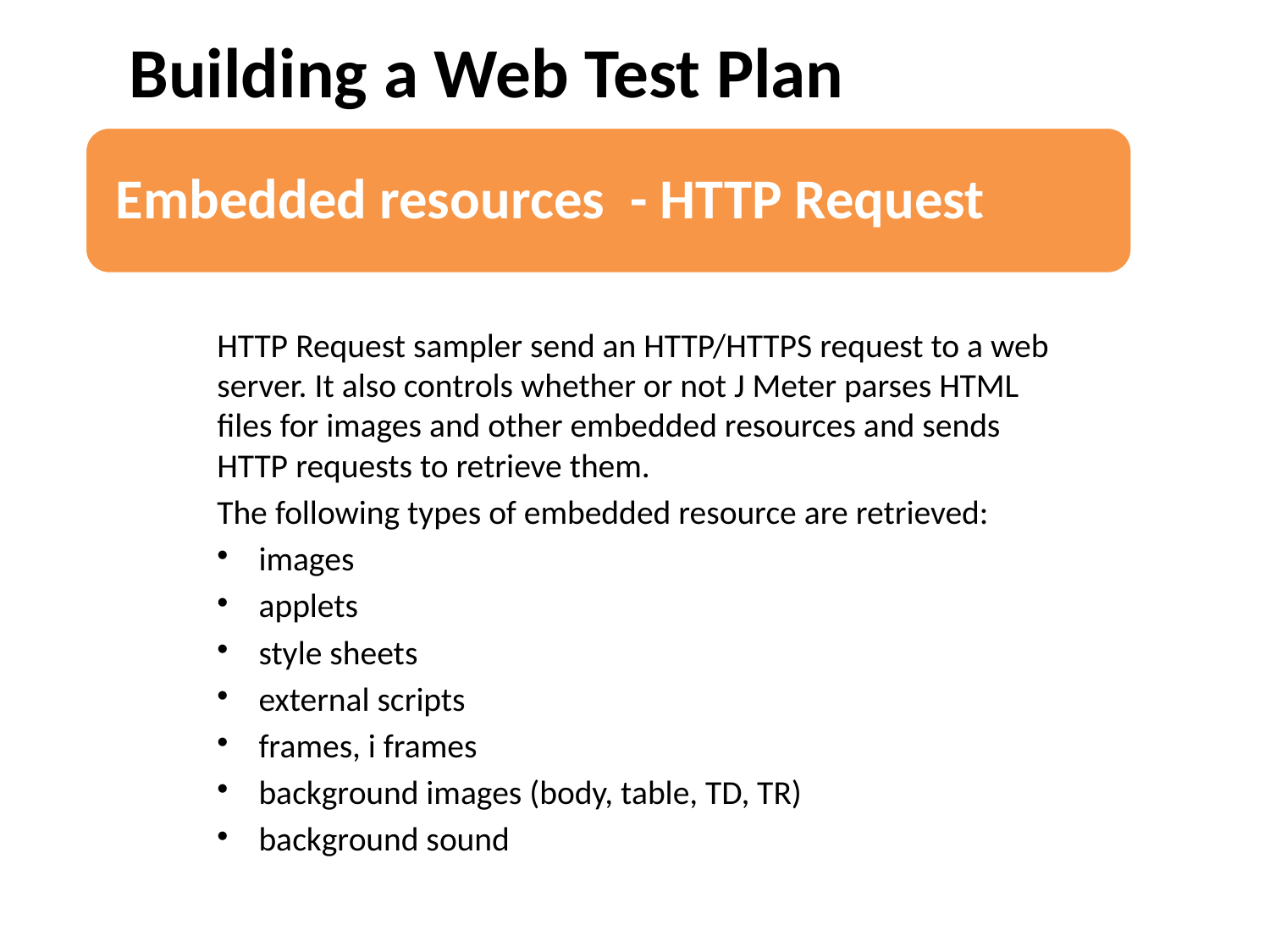

Building a Web Test Plan

Embedded resources  - HTTP Request

HTTP Request sampler send an HTTP/HTTPS request to a web server. It also controls whether or not J Meter parses HTML files for images and other embedded resources and sends HTTP requests to retrieve them.
The following types of embedded resource are retrieved:
images
applets
style sheets
external scripts
frames, i frames
background images (body, table, TD, TR)
background sound